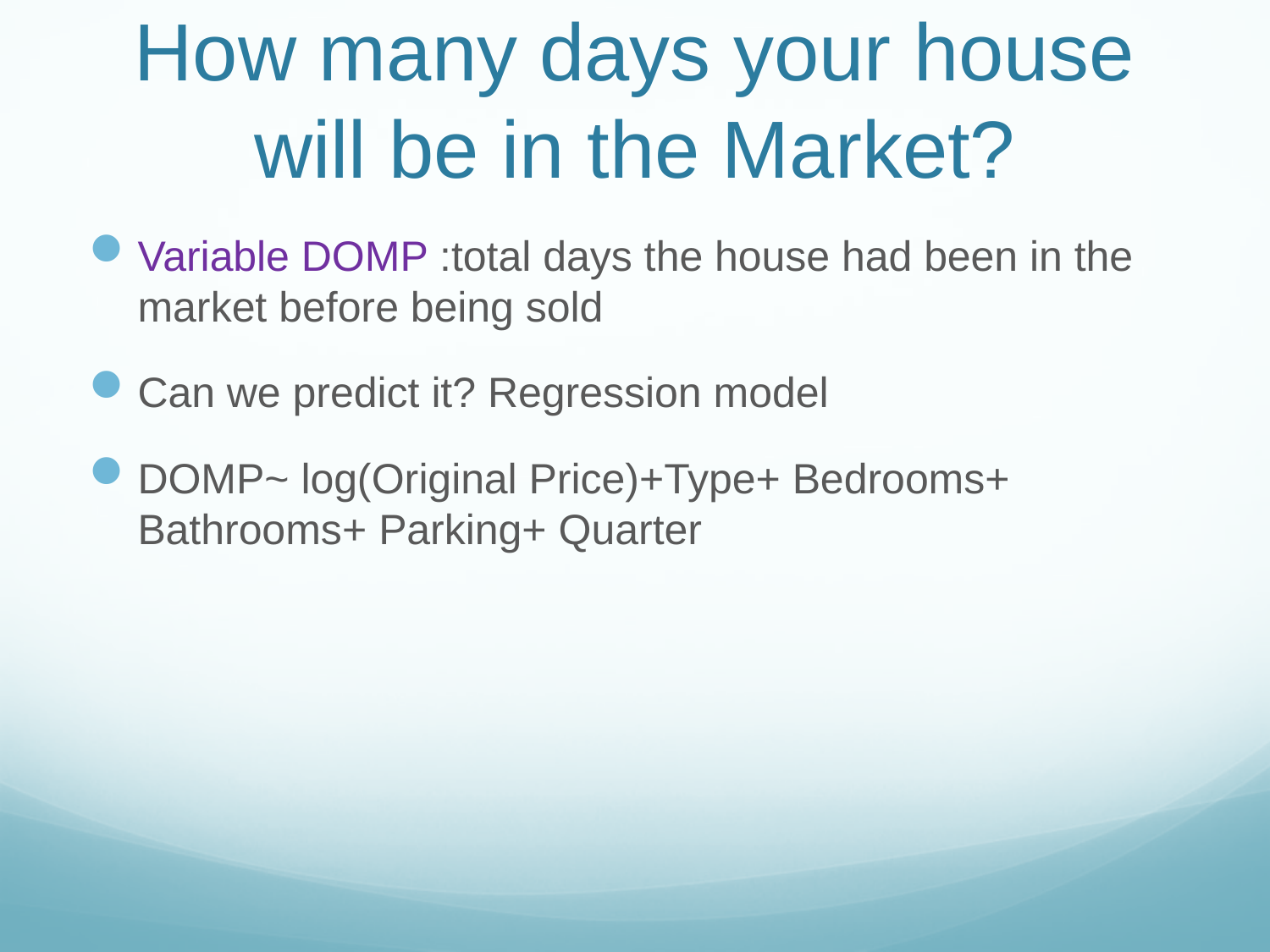

# How many days your house will be in the Market?
Variable DOMP :total days the house had been in the market before being sold
Can we predict it? Regression model
DOMP~ log(Original Price)+Type+ Bedrooms+ Bathrooms+ Parking+ Quarter